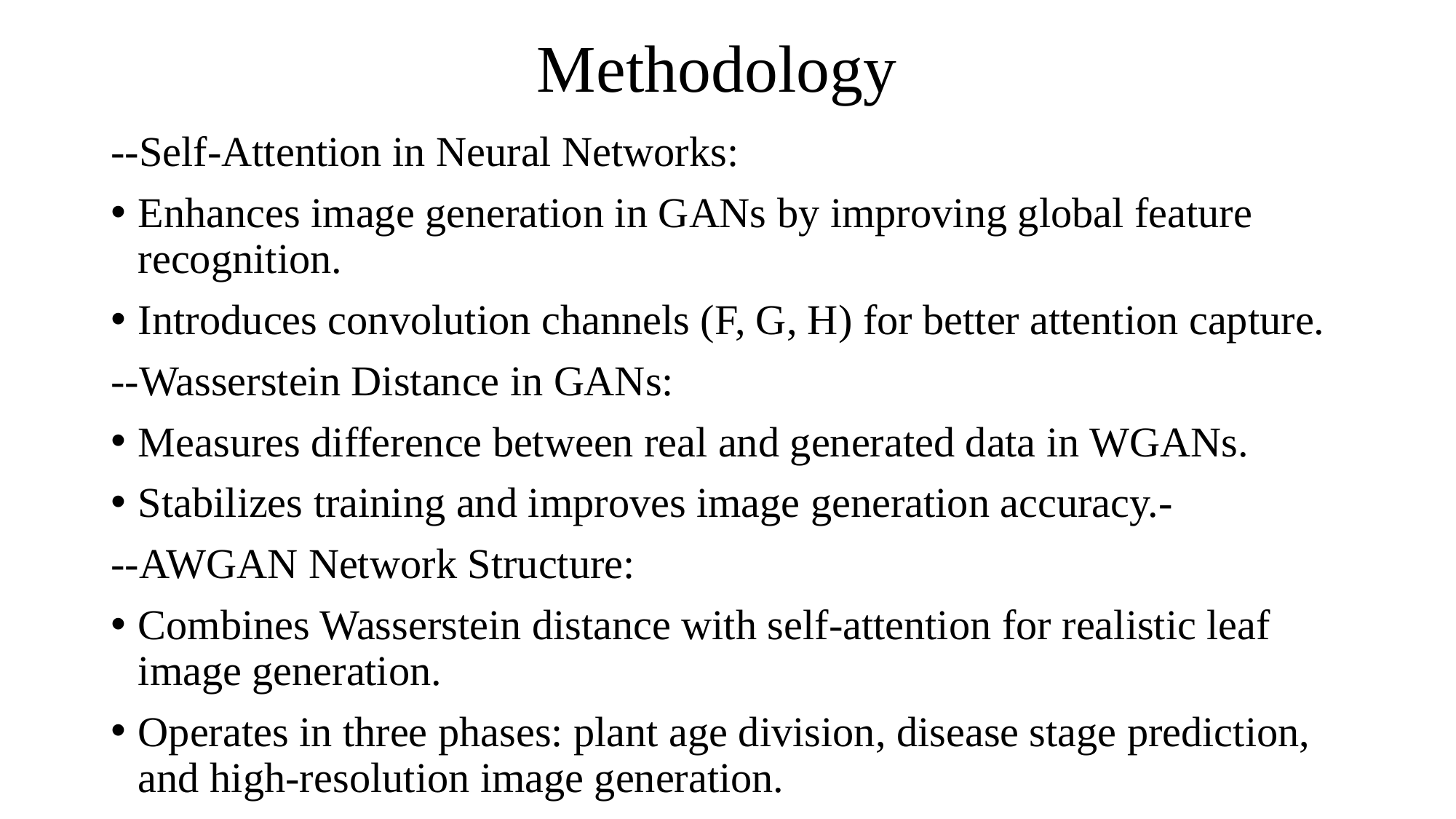

# Methodology
--Self-Attention in Neural Networks:
Enhances image generation in GANs by improving global feature recognition.
Introduces convolution channels (F, G, H) for better attention capture.
--Wasserstein Distance in GANs:
Measures difference between real and generated data in WGANs.
Stabilizes training and improves image generation accuracy.-
--AWGAN Network Structure:
Combines Wasserstein distance with self-attention for realistic leaf image generation.
Operates in three phases: plant age division, disease stage prediction, and high-resolution image generation.